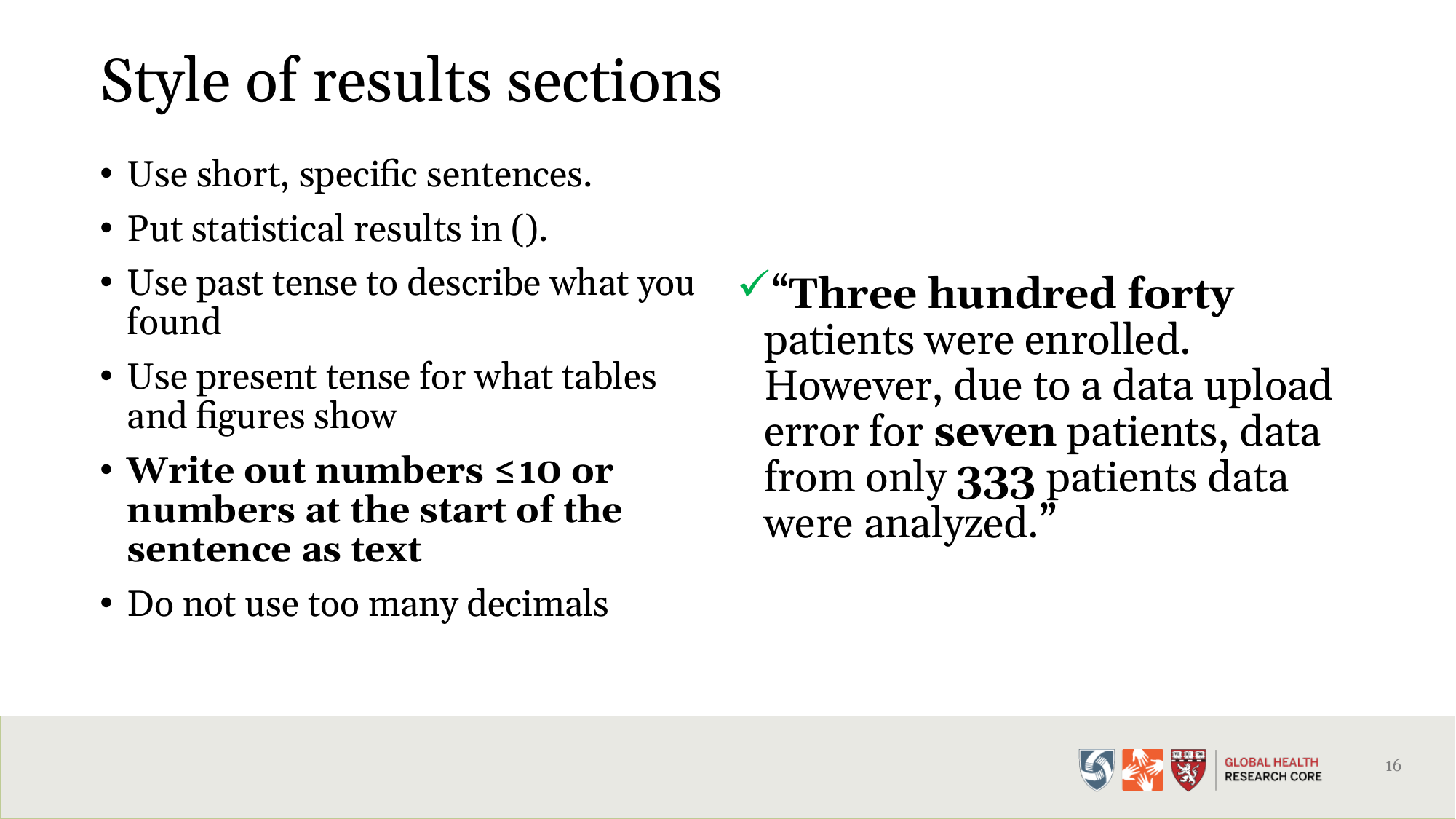

# Style of results sections
Use short, specific sentences.
Put statistical results in ().
Use past tense to describe what you found
Use present tense for what tables and figures show
Write out numbers ≤10 or numbers at the start of the sentence as text
Do not use too many decimals

“Three hundred forty patients were enrolled. However, due to a data upload error for seven patients, data from only 333 patients data were analyzed.”
16